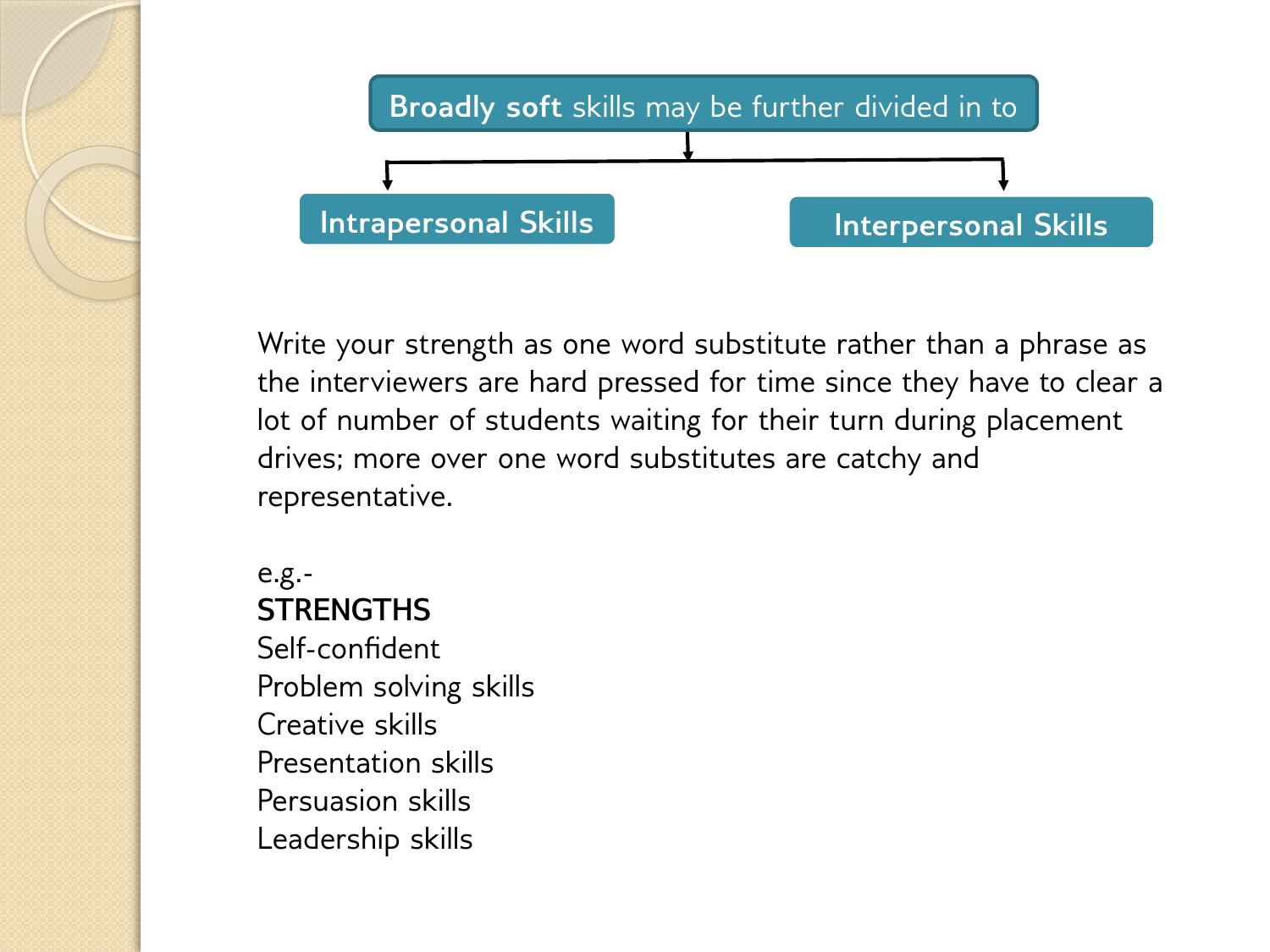

Broadly soft skills may be further divided in to
Intrapersonal Skills
Interpersonal Skills
Write your strength as one word substitute rather than a phrase as the interviewers are hard pressed for time since they have to clear a lot of number of students waiting for their turn during placement drives; more over one word substitutes are catchy and representative.

e.g.-
STRENGTHS
Self-confident
Problem solving skills
Creative skills
Presentation skills
Persuasion skills
Leadership skills